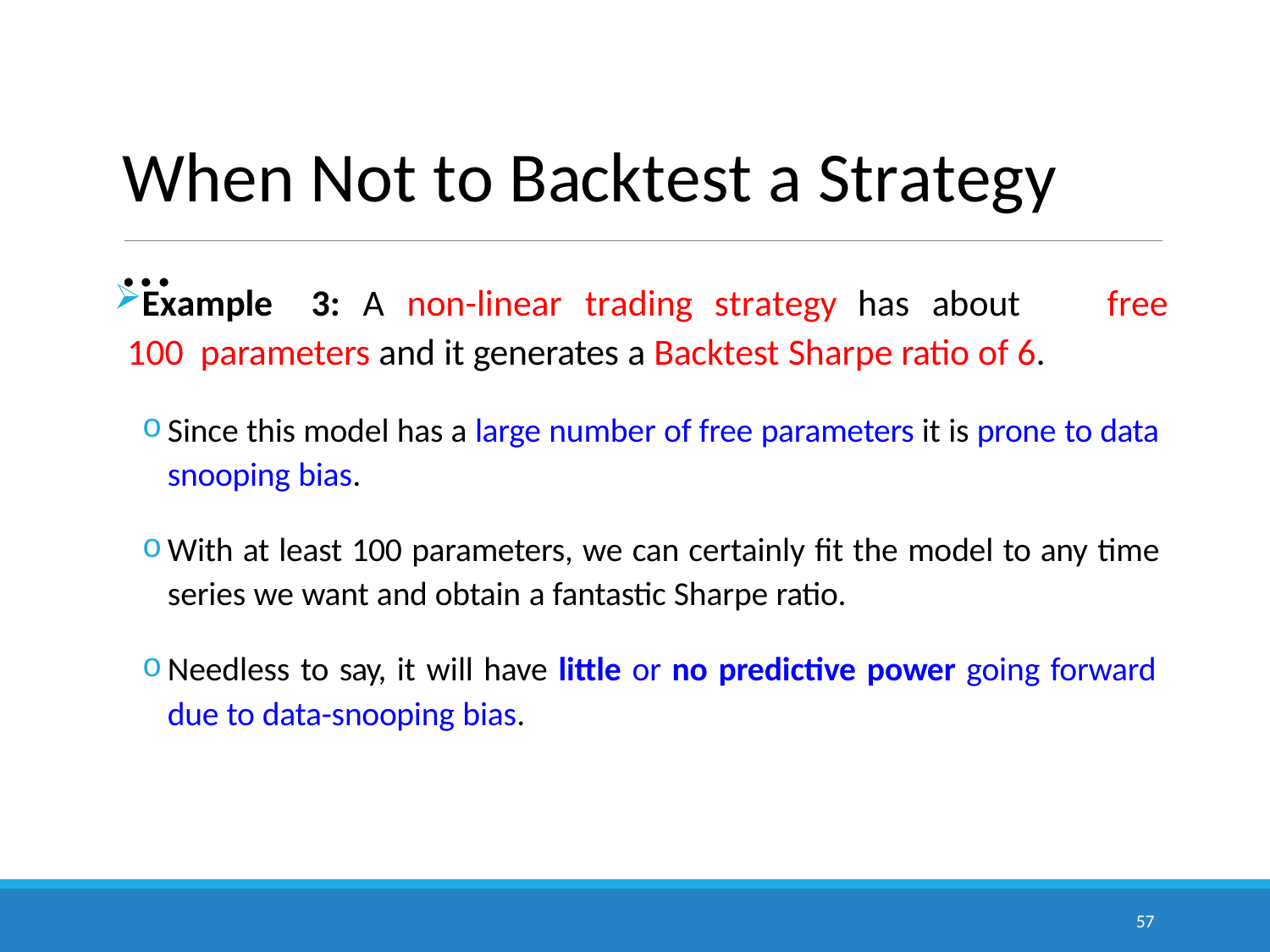

# When Not to Backtest a Strategy …
Example	3:	A	non-linear	trading	strategy	has	about	100  parameters and it generates a Backtest Sharpe ratio of 6.
free
Since this model has a large number of free parameters it is prone to data  snooping bias.

With at least 100 parameters, we can certainly fit the model to any time  series we want and obtain a fantastic Sharpe ratio.

Needless to say, it will have little or no predictive power going forward  due to data-snooping bias.
57